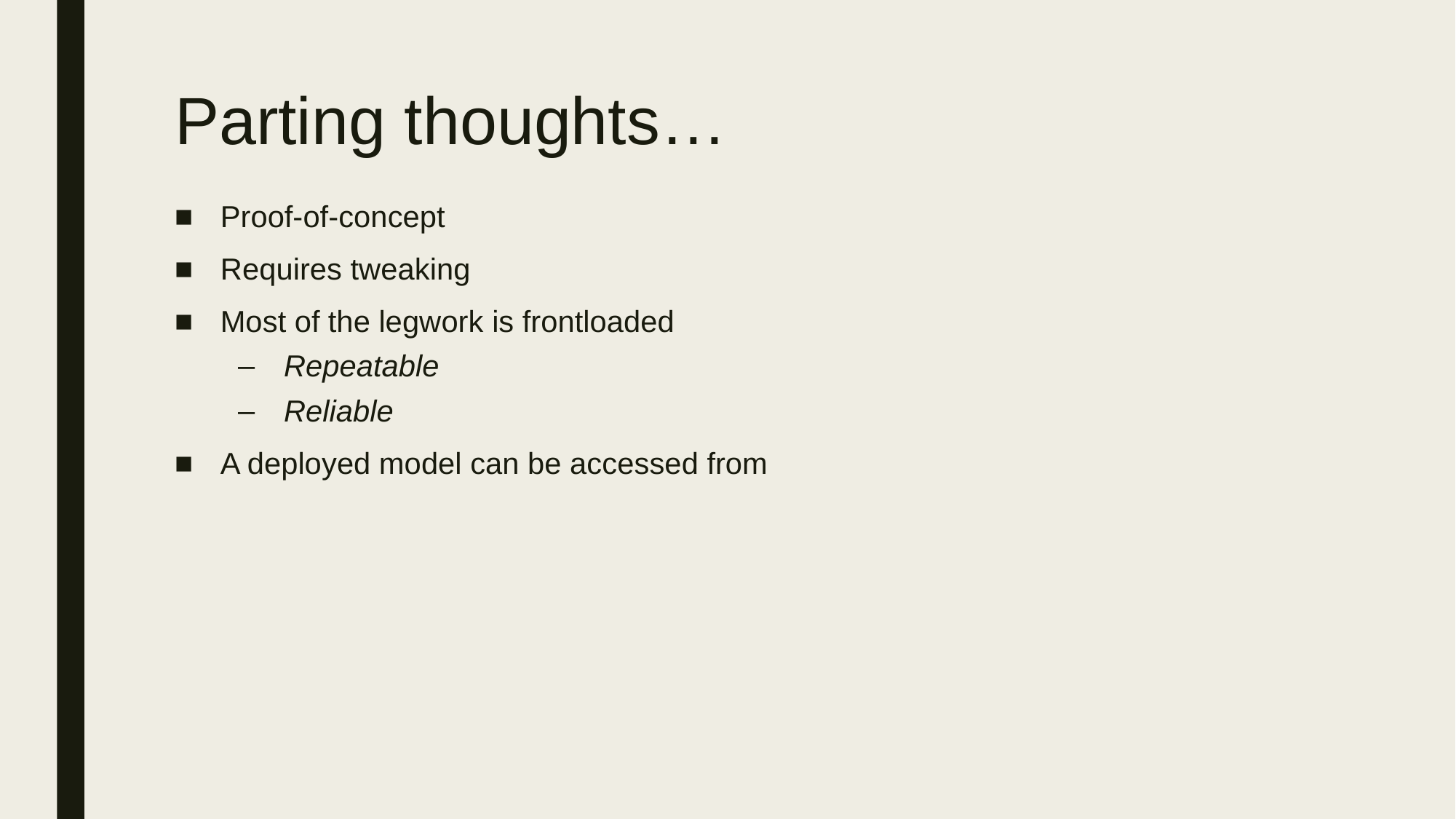

# Parting thoughts…
Proof-of-concept
Requires tweaking
Most of the legwork is frontloaded
Repeatable
Reliable
A deployed model can be accessed from